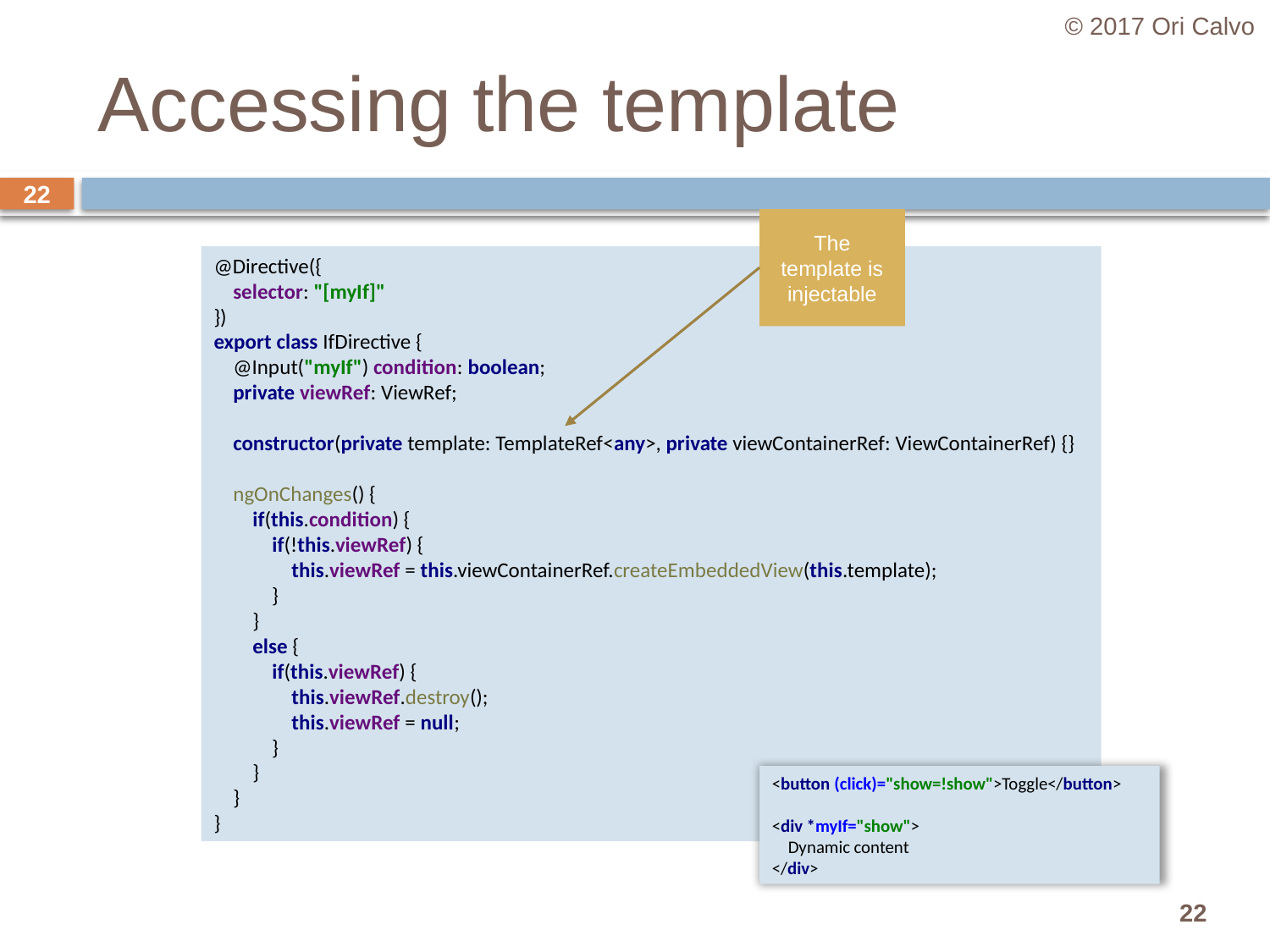

© 2017 Ori Calvo
# Accessing the template
22
The template is injectable
@Directive({
    selector: "[myIf]"
})
export class IfDirective {
    @Input("myIf") condition: boolean;
    private viewRef: ViewRef;
    constructor(private template: TemplateRef<any>, private viewContainerRef: ViewContainerRef) {}
    ngOnChanges() {
        if(this.condition) {
            if(!this.viewRef) {
                this.viewRef = this.viewContainerRef.createEmbeddedView(this.template);
            }
        }
        else {
            if(this.viewRef) {
                this.viewRef.destroy();
                this.viewRef = null;
            }
        }
    }
}
<button (click)="show=!show">Toggle</button>
<div *myIf="show">
    Dynamic content
</div>